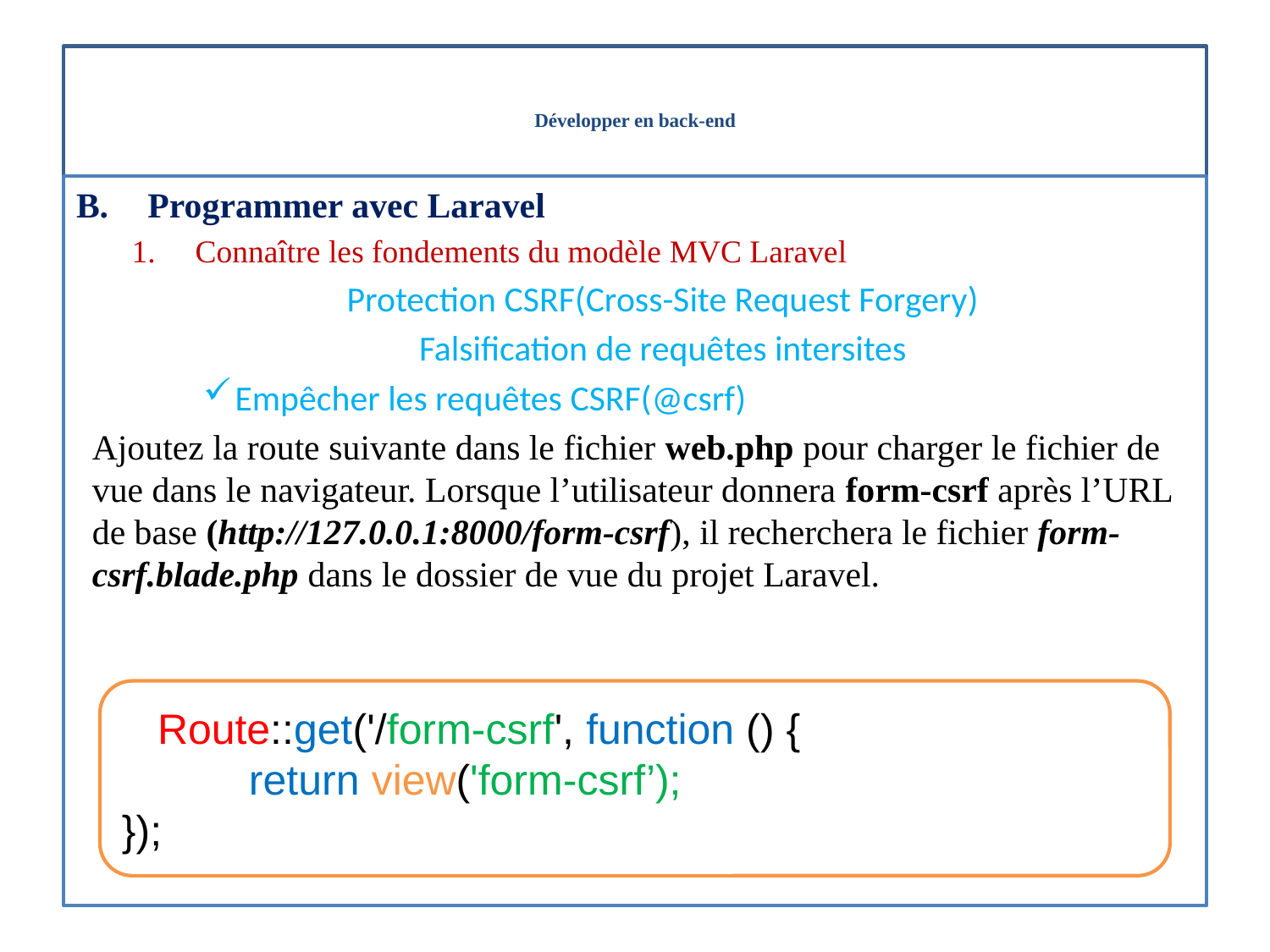

# Développer en back-end
Programmer avec Laravel
Connaître les fondements du modèle MVC Laravel
Protection CSRF(Cross-Site Request Forgery)
Falsification de requêtes intersites
Empêcher les requêtes CSRF(@csrf)
Ajoutez la route suivante dans le fichier web.php pour charger le fichier de vue dans le navigateur. Lorsque l’utilisateur donnera form-csrf après l’URL de base (http://127.0.0.1:8000/form-csrf), il recherchera le fichier form-csrf.blade.php dans le dossier de vue du projet Laravel.

   Route::get('/form-csrf', function () {
	return view('form-csrf’);
});